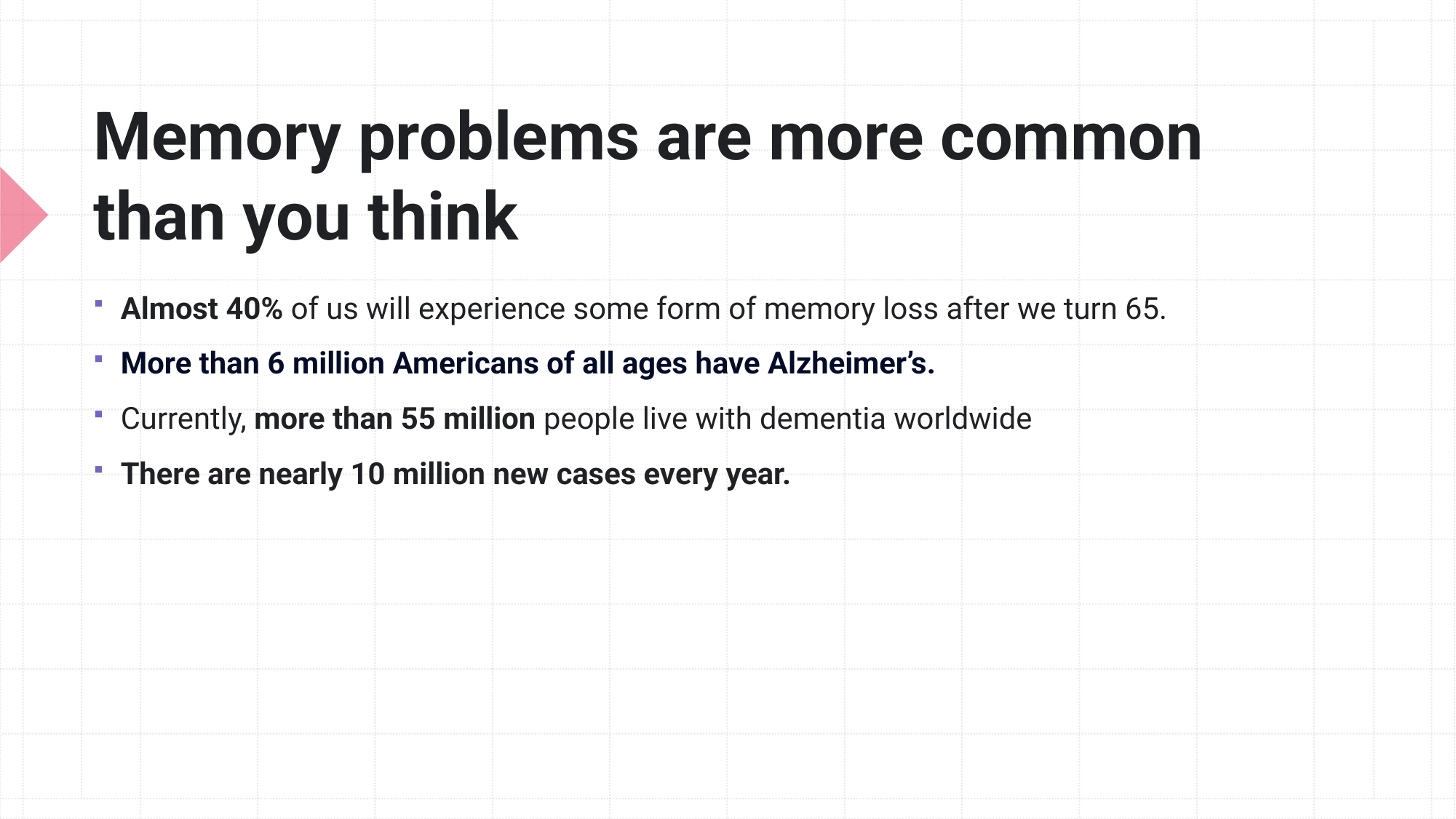

# Memory problems are more common than you think
Almost 40% of us will experience some form of memory loss after we turn 65.
More than 6 million Americans of all ages have Alzheimer’s.
Currently, more than 55 million people live with dementia worldwide
There are nearly 10 million new cases every year.